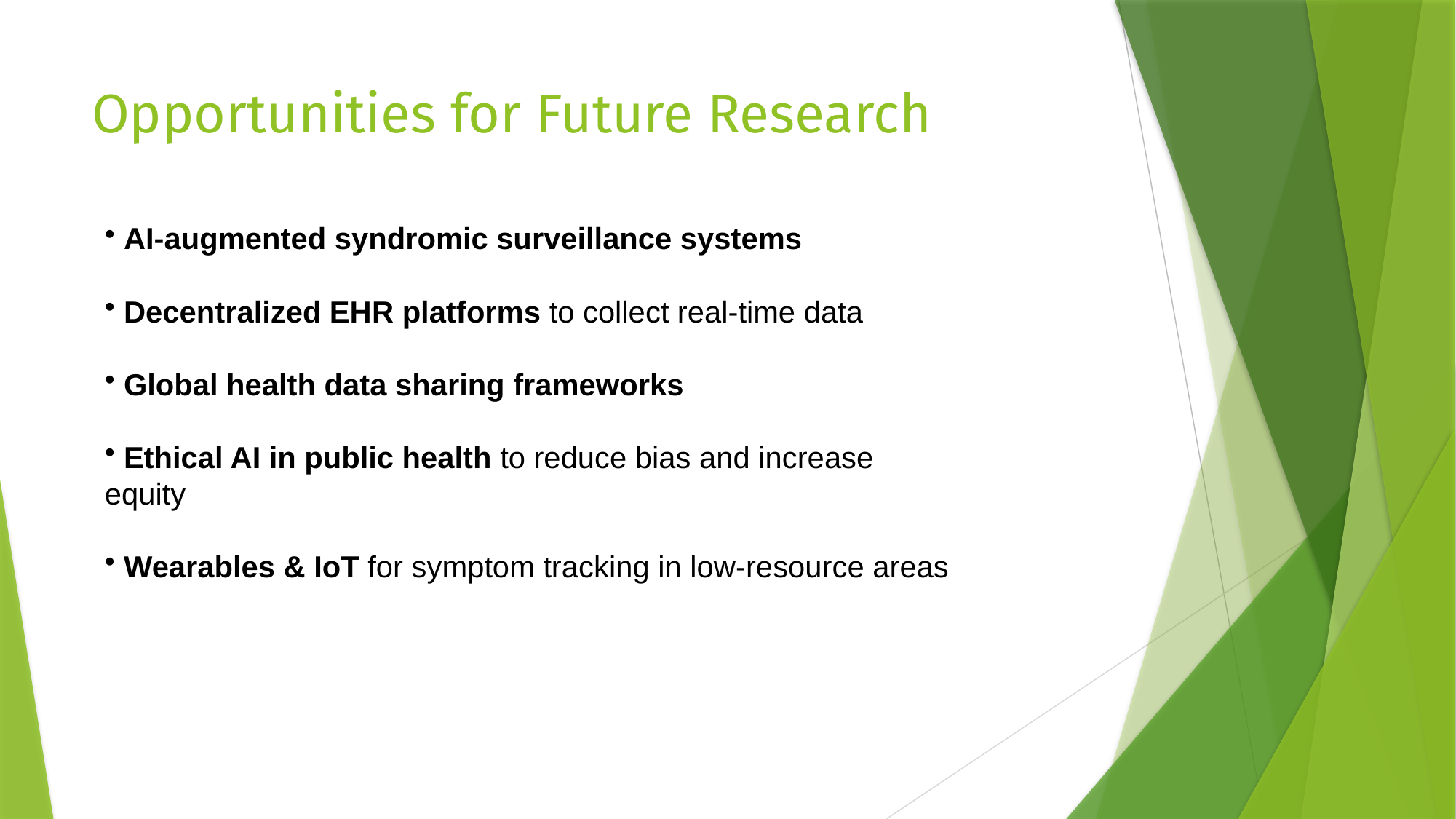

# Opportunities for Future Research
 AI-augmented syndromic surveillance systems
 Decentralized EHR platforms to collect real-time data
 Global health data sharing frameworks
 Ethical AI in public health to reduce bias and increase equity
 Wearables & IoT for symptom tracking in low-resource areas